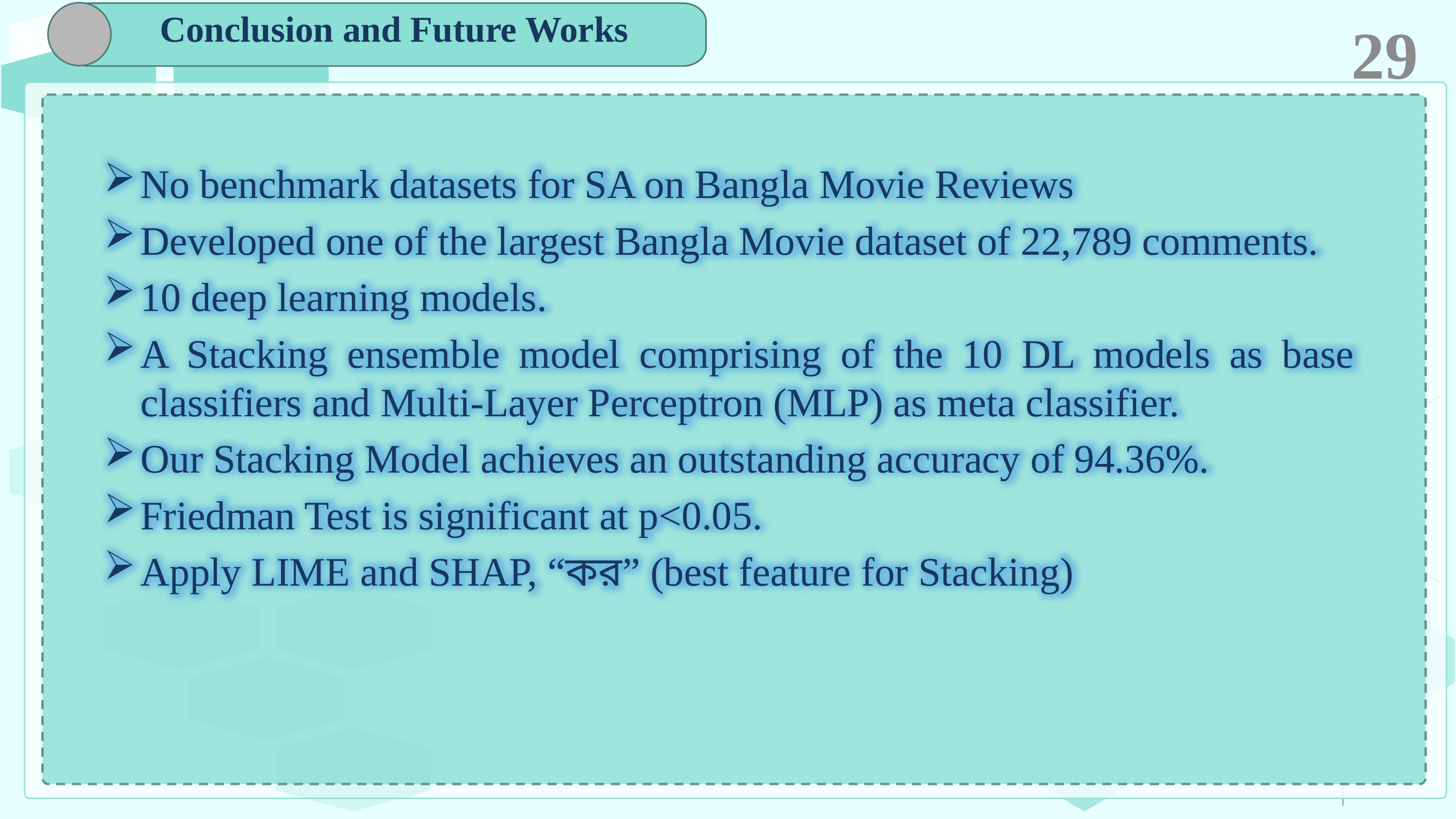

Conclusion and Future Works
29

No benchmark datasets for SA on Bangla Movie Reviews
Developed one of the largest Bangla Movie dataset of 22,789 comments.
10 deep learning models.
A Stacking ensemble model comprising of the 10 DL models as base classifiers and Multi-Layer Perceptron (MLP) as meta classifier.
Our Stacking Model achieves an outstanding accuracy of 94.36%.
Friedman Test is significant at p<0.05.
Apply LIME and SHAP, “কর” (best feature for Stacking)